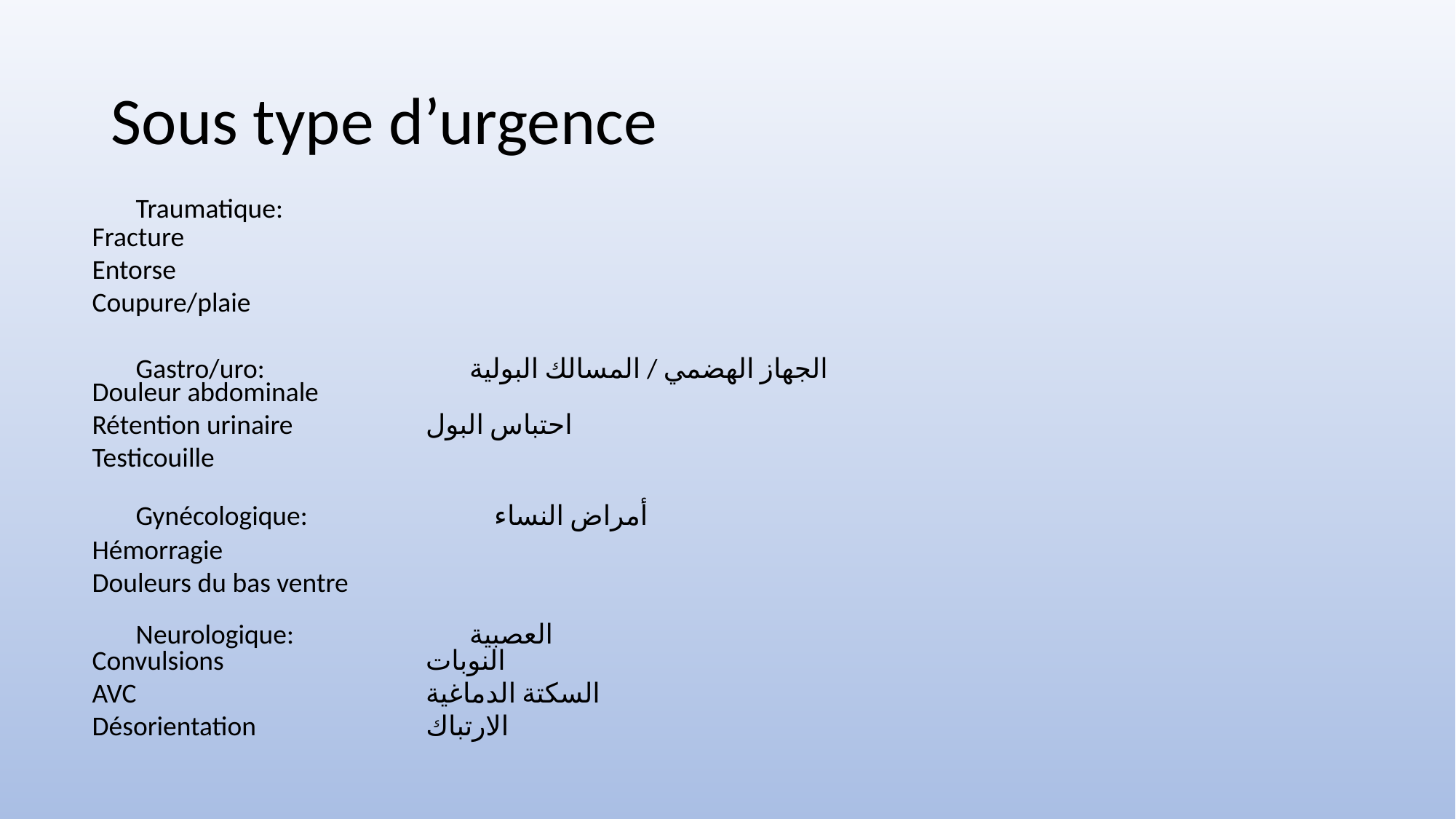

# Sous type d’urgence
Traumatique:
Fracture
Entorse
Coupure/plaie
Gastro/uro:		 الجهاز الهضمي / المسالك البولية
Douleur abdominale
Rétention urinaire		 احتباس البول
Testicouille
Gynécologique: 		     أمراض النساء
Hémorragie
Douleurs du bas ventre

Neurologique: 		 العصبية
Convulsions		 النوبات
AVC 		  	 السكتة الدماغية
Désorientation 		 الارتباك